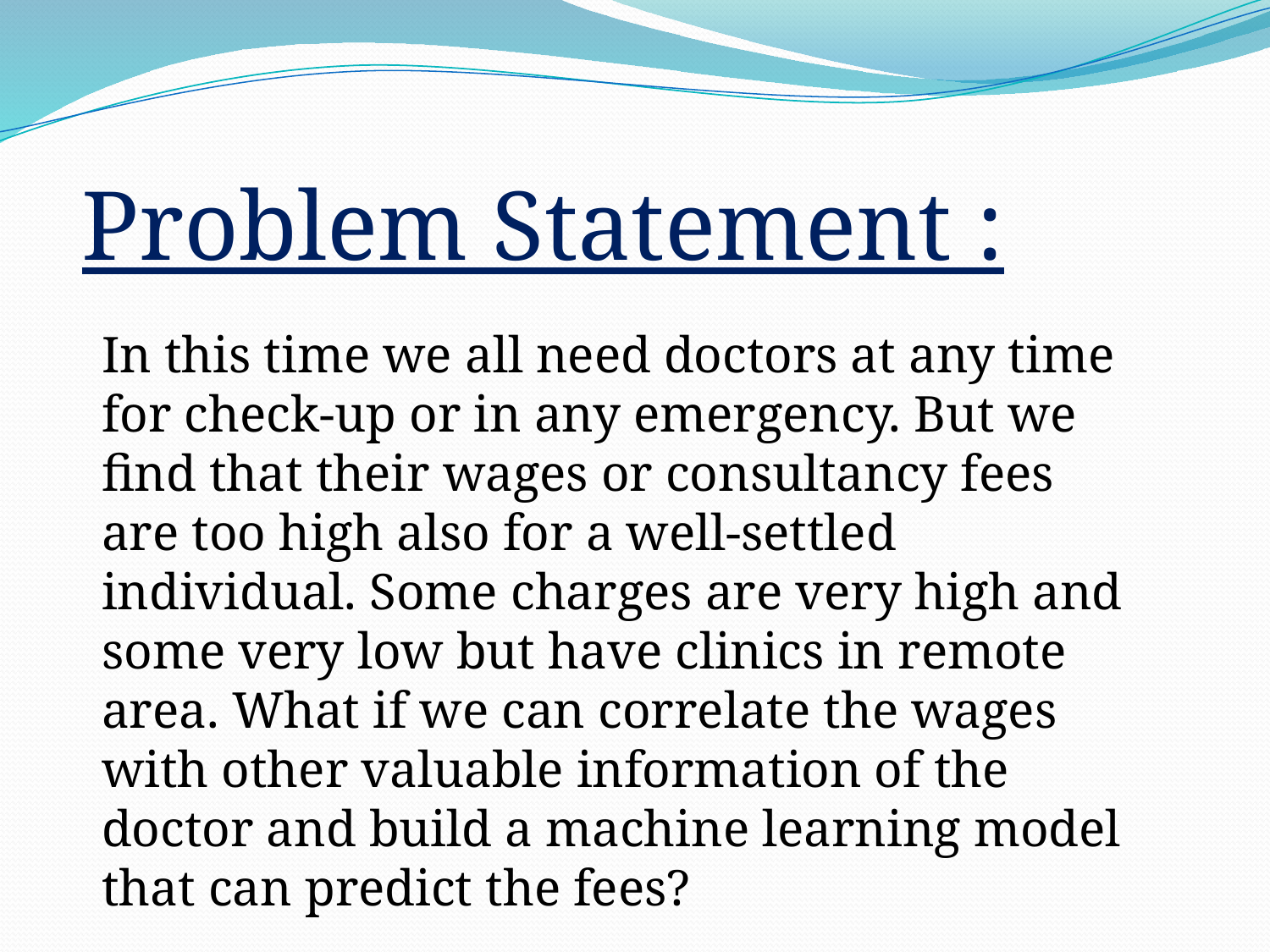

Problem Statement :
In this time we all need doctors at any time for check-up or in any emergency. But we find that their wages or consultancy fees are too high also for a well-settled individual. Some charges are very high and some very low but have clinics in remote area. What if we can correlate the wages with other valuable information of the doctor and build a machine learning model that can predict the fees?